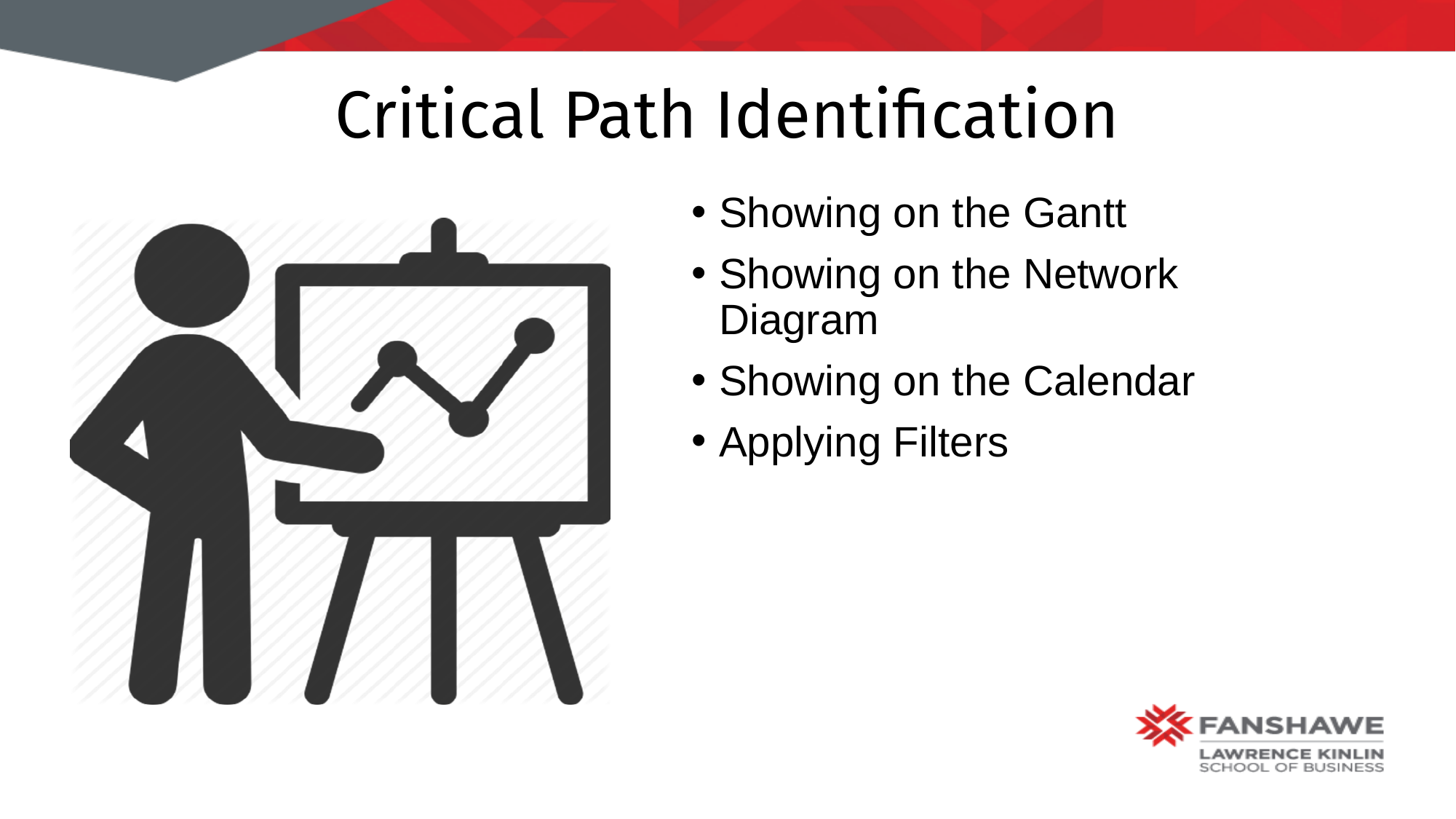

# Critical Path Identification
Showing on the Gantt
Showing on the Network Diagram
Showing on the Calendar
Applying Filters